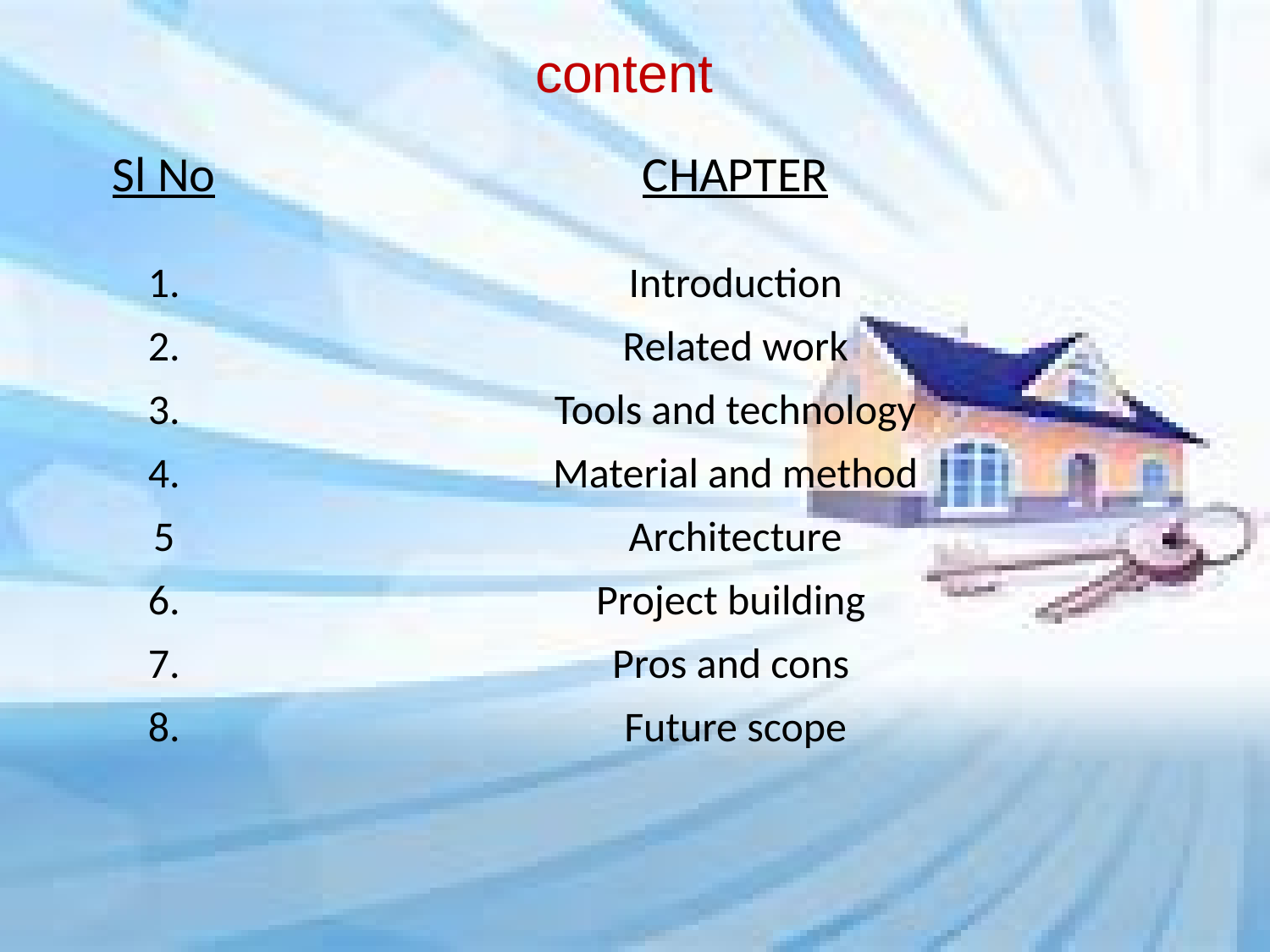

# content
| Sl No | CHAPTER |
| --- | --- |
| 1. 2. 3. 4. 5 6. 7. 8. | Introduction Related work Tools and technology Material and method Architecture Project building Pros and cons Future scope |